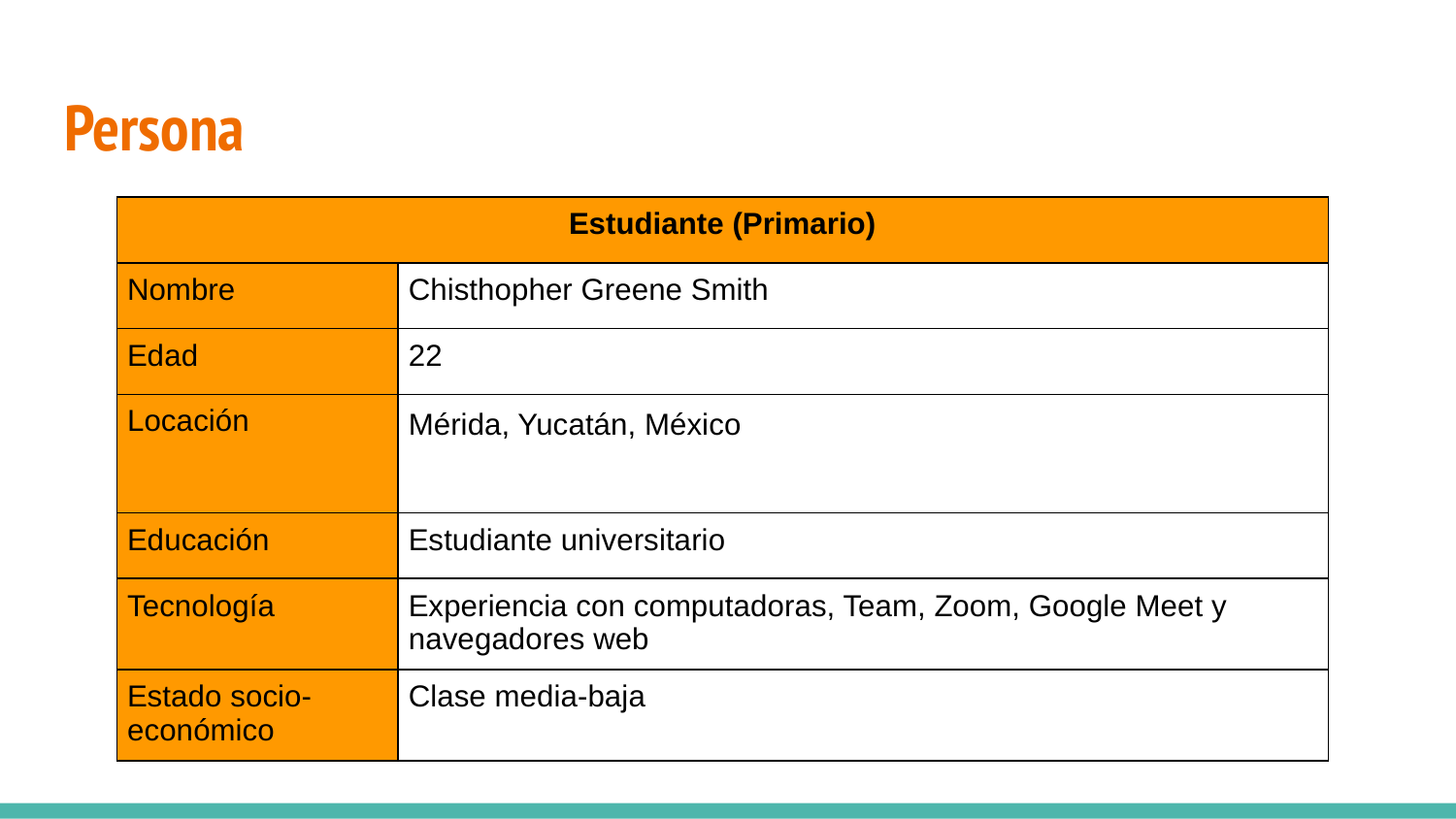

# Persona
| Estudiante (Primario) |  |
| --- | --- |
| Nombre | Chisthopher Greene Smith |
| Edad | 22 |
| Locación | Mérida, Yucatán, México |
| Educación | Estudiante universitario |
| Tecnología | Experiencia con computadoras, Team, Zoom, Google Meet y navegadores web |
| Estado socio-económico | Clase media-baja |